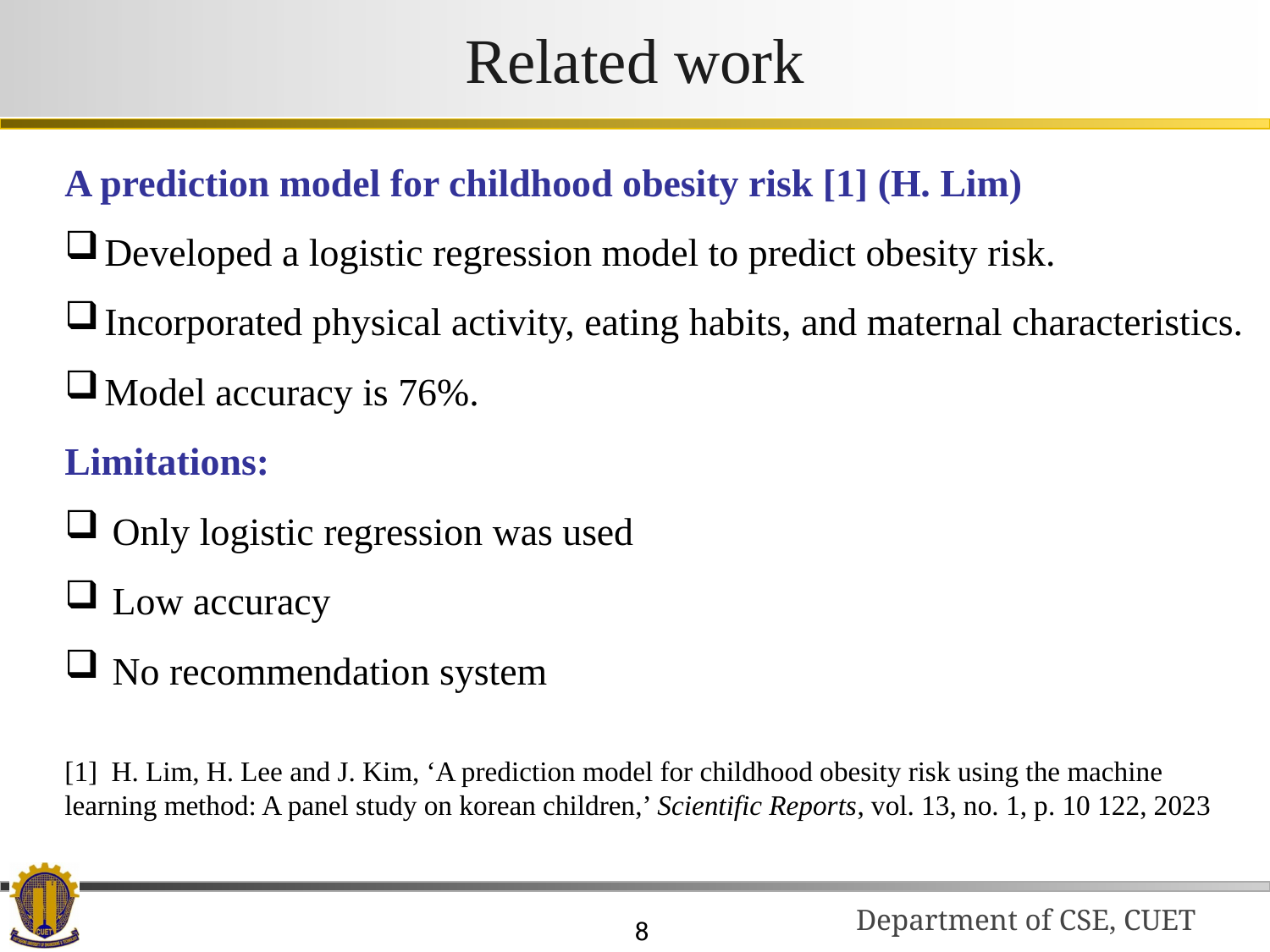

# Related work
A prediction model for childhood obesity risk [1] (H. Lim)
Developed a logistic regression model to predict obesity risk.
Incorporated physical activity, eating habits, and maternal characteristics.
Model accuracy is 76%.
Limitations:
Only logistic regression was used
Low accuracy
No recommendation system
[1]  H. Lim, H. Lee and J. Kim, ‘A prediction model for childhood obesity risk using the machine learning method: A panel study on korean children,’ Scientific Reports, vol. 13, no. 1, p. 10 122, 2023